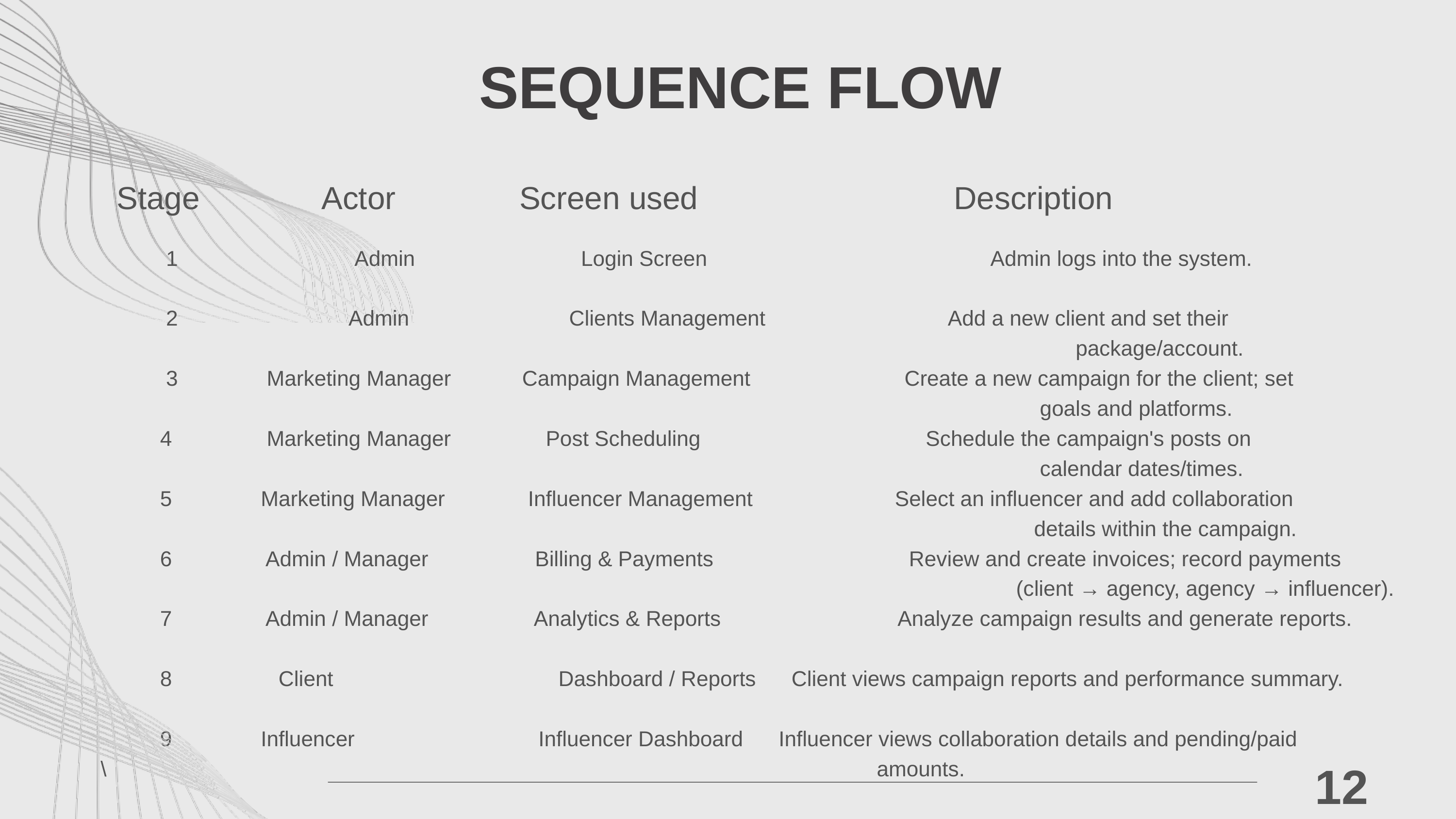

SEQUENCE FLOW
Stage              Actor              Screen used                             Description
           1                              Admin                            Login Screen                                                Admin logs into the system.

           2                             Admin                           Clients Management                               Add a new client and set their
                                                                                                                                                                    package/account.
           3               Marketing Manager            Campaign Management                          Create a new campaign for the client; set
                                                                                                                                                              goals and platforms.
          4                Marketing Manager                Post Scheduling                                      Schedule the campaign's posts on
                                                                                                                                                              calendar dates/times.
          5               Marketing Manager              Influencer Management                        Select an influencer and add collaboration
                                                                                                                                                             details within the campaign.
          6                Admin / Manager                  Billing & Payments                                 Review and create invoices; record payments
                                                                                                                                                          (client → agency, agency → influencer).
          7                Admin / Manager                  Analytics & Reports                              Analyze campaign results and generate reports.

          8                  Client                                      Dashboard / Reports      Client views campaign reports and performance summary.

          9               Influencer                               Influencer Dashboard      Influencer views collaboration details and pending/paid
\                                                                                                                                  amounts.

12